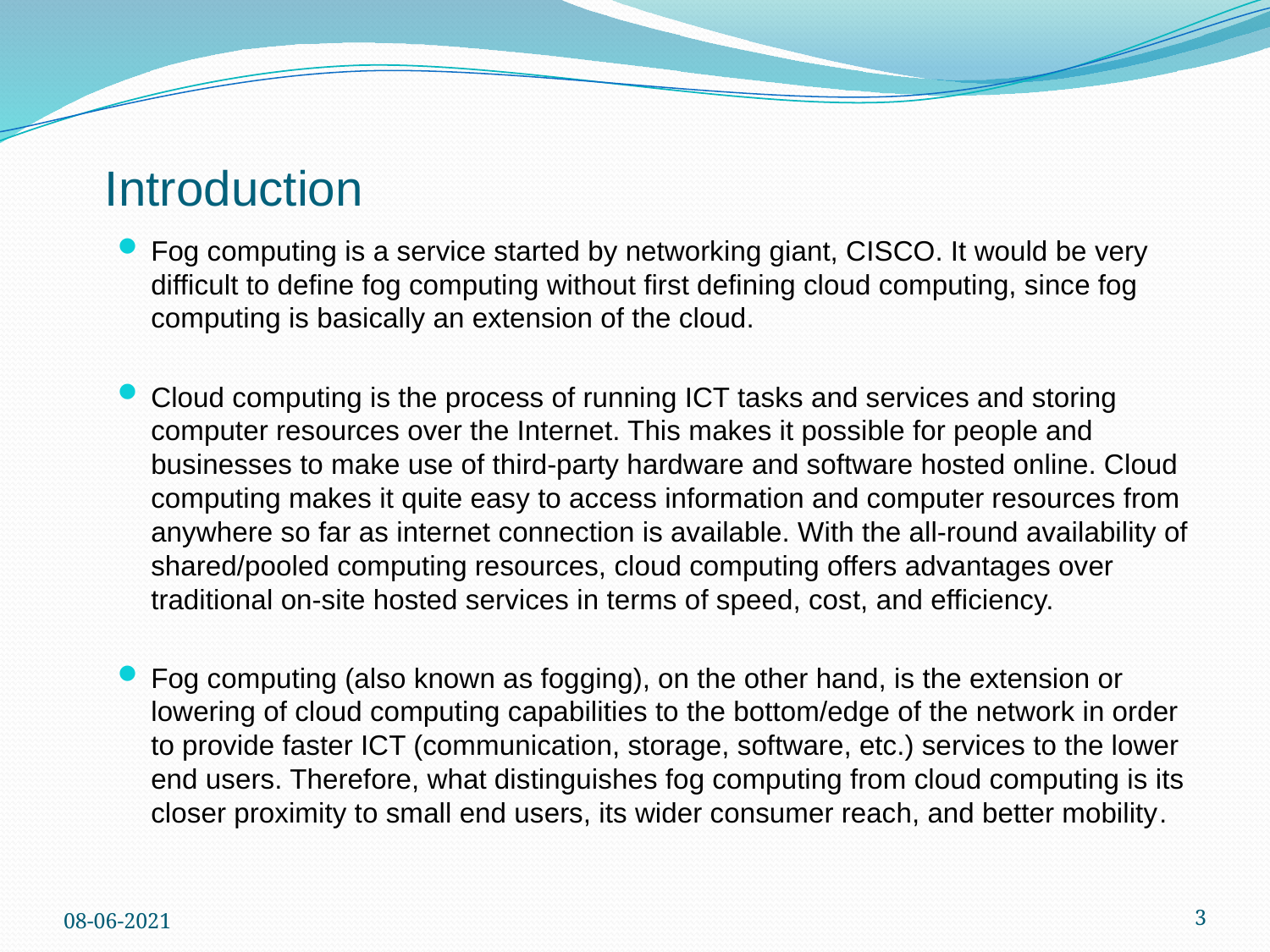

# Introduction
Fog computing is a service started by networking giant, CISCO. It would be very difficult to define fog computing without first defining cloud computing, since fog computing is basically an extension of the cloud.

Cloud computing is the process of running ICT tasks and services and storing computer resources over the Internet. This makes it possible for people and businesses to make use of third-party hardware and software hosted online. Cloud computing makes it quite easy to access information and computer resources from anywhere so far as internet connection is available. With the all-round availability of shared/pooled computing resources, cloud computing offers advantages over traditional on-site hosted services in terms of speed, cost, and efficiency.

Fog computing (also known as fogging), on the other hand, is the extension or lowering of cloud computing capabilities to the bottom/edge of the network in order to provide faster ICT (communication, storage, software, etc.) services to the lower end users. Therefore, what distinguishes fog computing from cloud computing is its closer proximity to small end users, its wider consumer reach, and better mobility.

08-06-2021
3